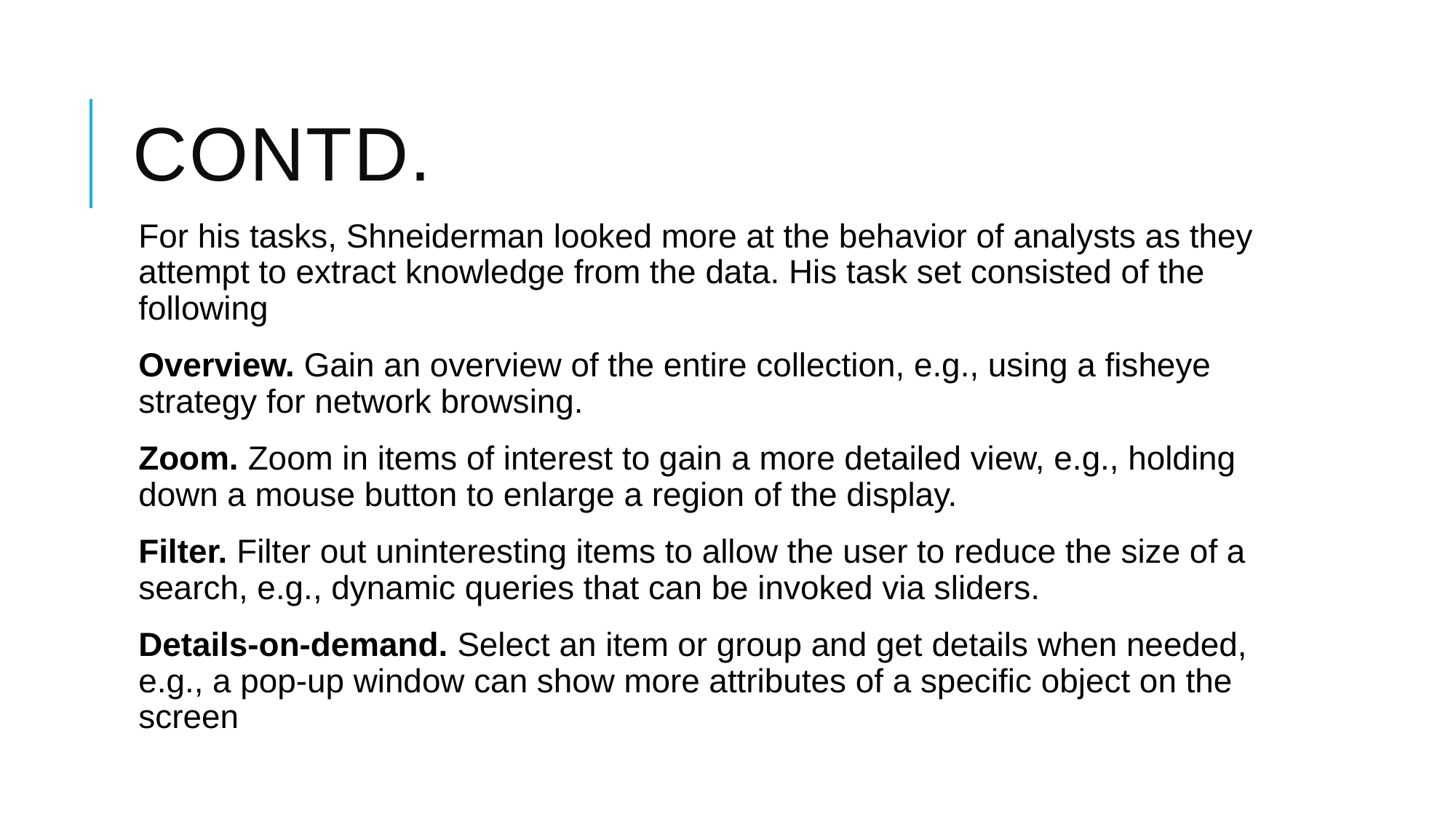

# Contd.
For his tasks, Shneiderman looked more at the behavior of analysts as they attempt to extract knowledge from the data. His task set consisted of the following
Overview. Gain an overview of the entire collection, e.g., using a fisheye strategy for network browsing.
Zoom. Zoom in items of interest to gain a more detailed view, e.g., holding down a mouse button to enlarge a region of the display.
Filter. Filter out uninteresting items to allow the user to reduce the size of a search, e.g., dynamic queries that can be invoked via sliders.
Details-on-demand. Select an item or group and get details when needed, e.g., a pop-up window can show more attributes of a specific object on the screen